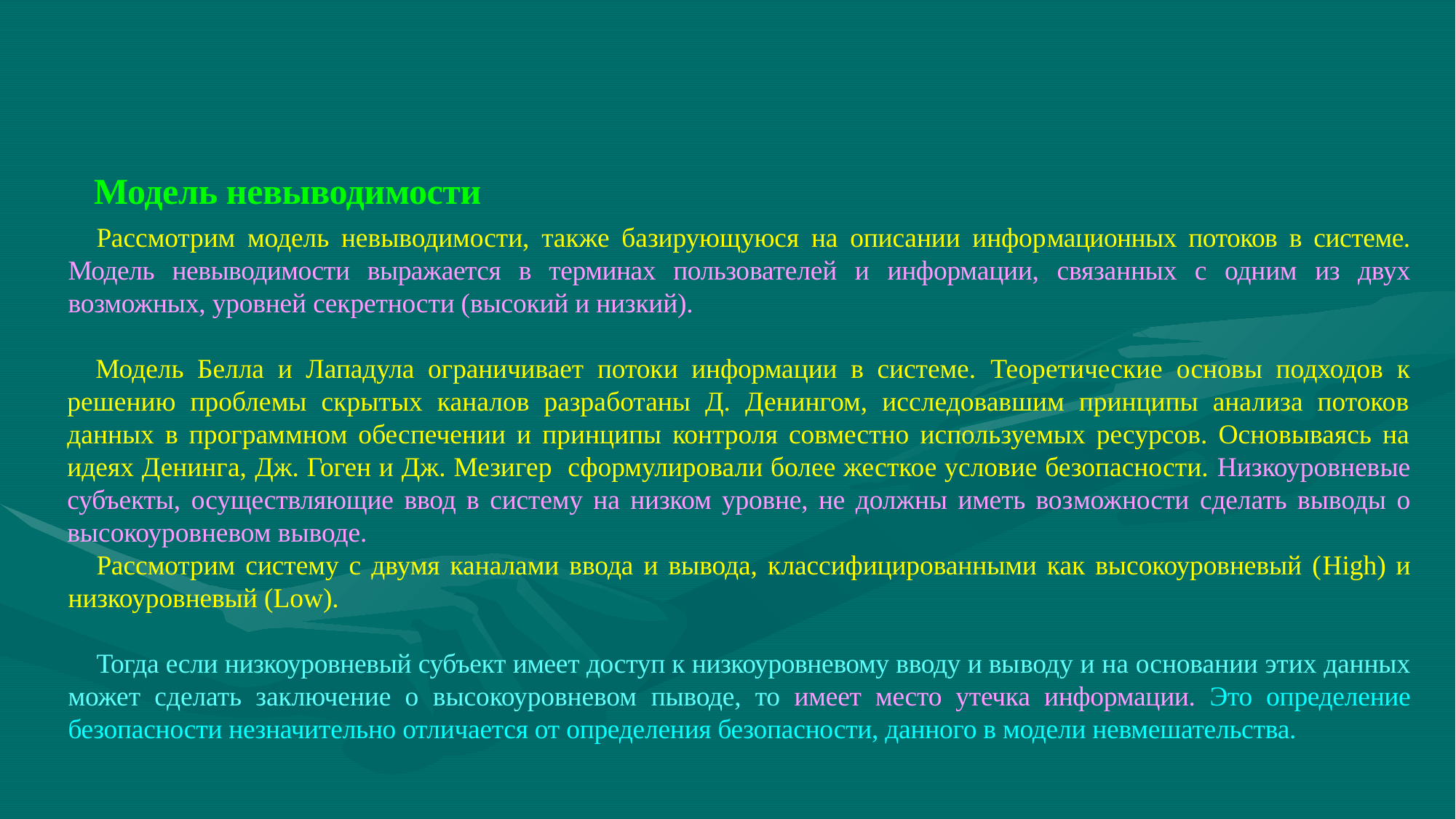

Модель невыводимости
Рассмотрим модель невыводимости, также базирующуюся на описании инфор­мационных потоков в системе. Модель невыводимости выражается в терминах пользо­вателей и информации, связанных с одним из двух возможных, уровней секретности (высокий и низкий).

Модель Белла и Лападула ограничивает потоки информации в системе. Теоретические основы подходов к решению проблемы скрытых каналов разработаны Д. Денингом, исследовавшим принципы анализа потоков данных в программном обеспечении и принципы контроля совместно используемых ресурсов. Основываясь на идеях Денинга, Дж. Гоген и Дж. Мезигер  сформулировали более жесткое условие безопасности. Низкоуровневые субъекты, осуществляющие ввод в систему на низком уровне, не должны иметь воз­можности сделать выводы о высокоуровневом выводе.
Рассмотрим систему с двумя каналами ввода и вывода, классифицированными как высокоуровневый (High) и низкоуровневый (Low).

Тогда если низкоуровневый субъект имеет доступ к низкоуровневому вводу и вы­воду и на основании этих данных может сделать заключение о высокоуровневом пыводе, то имеет место утечка информации. Это определение безопасности незначи­тельно отличается от определения безопасности, данного в модели невмешательства.